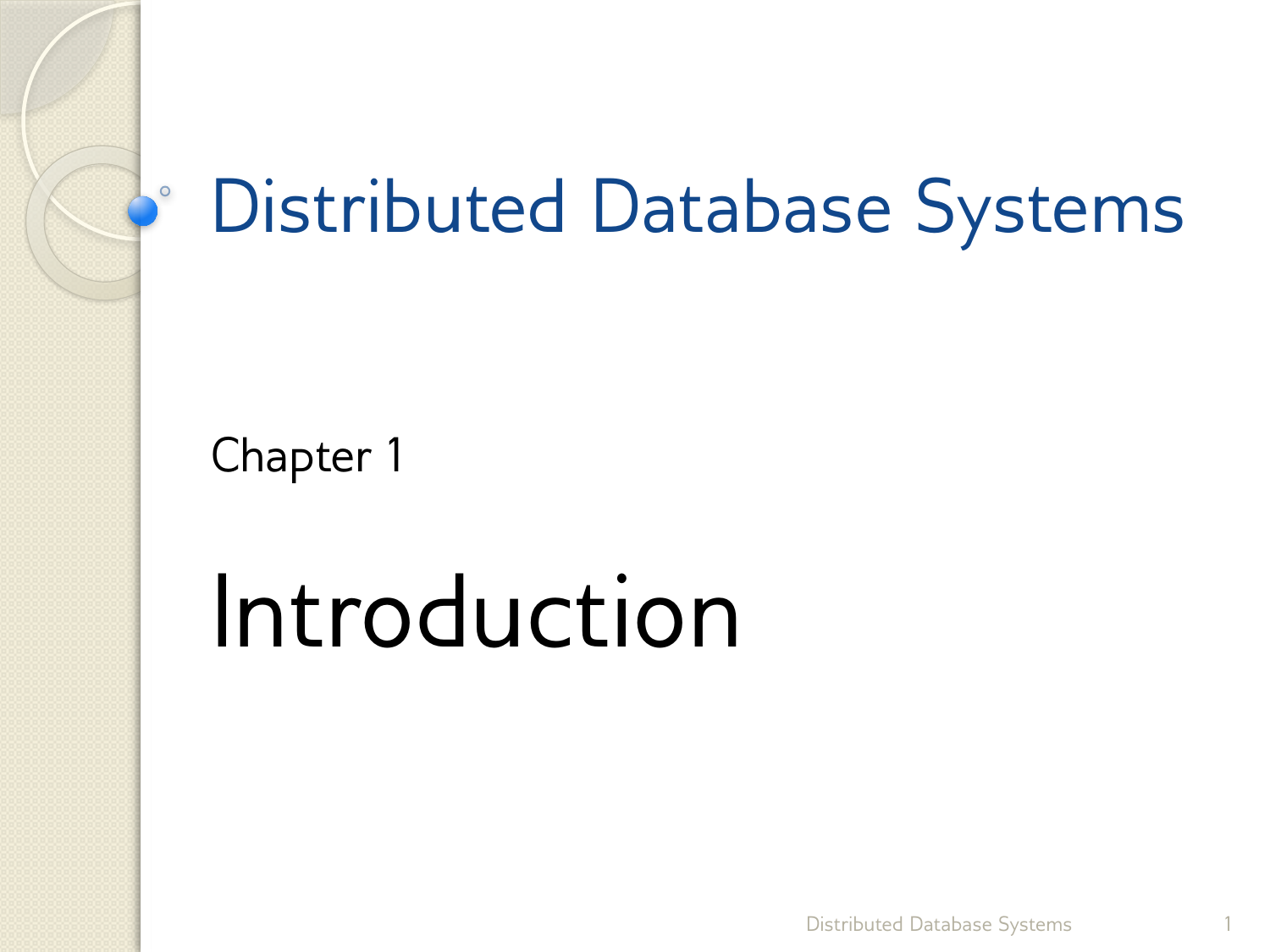

# Distributed Database Systems

Chapter 1

Introduction
Distributed Database Systems
1